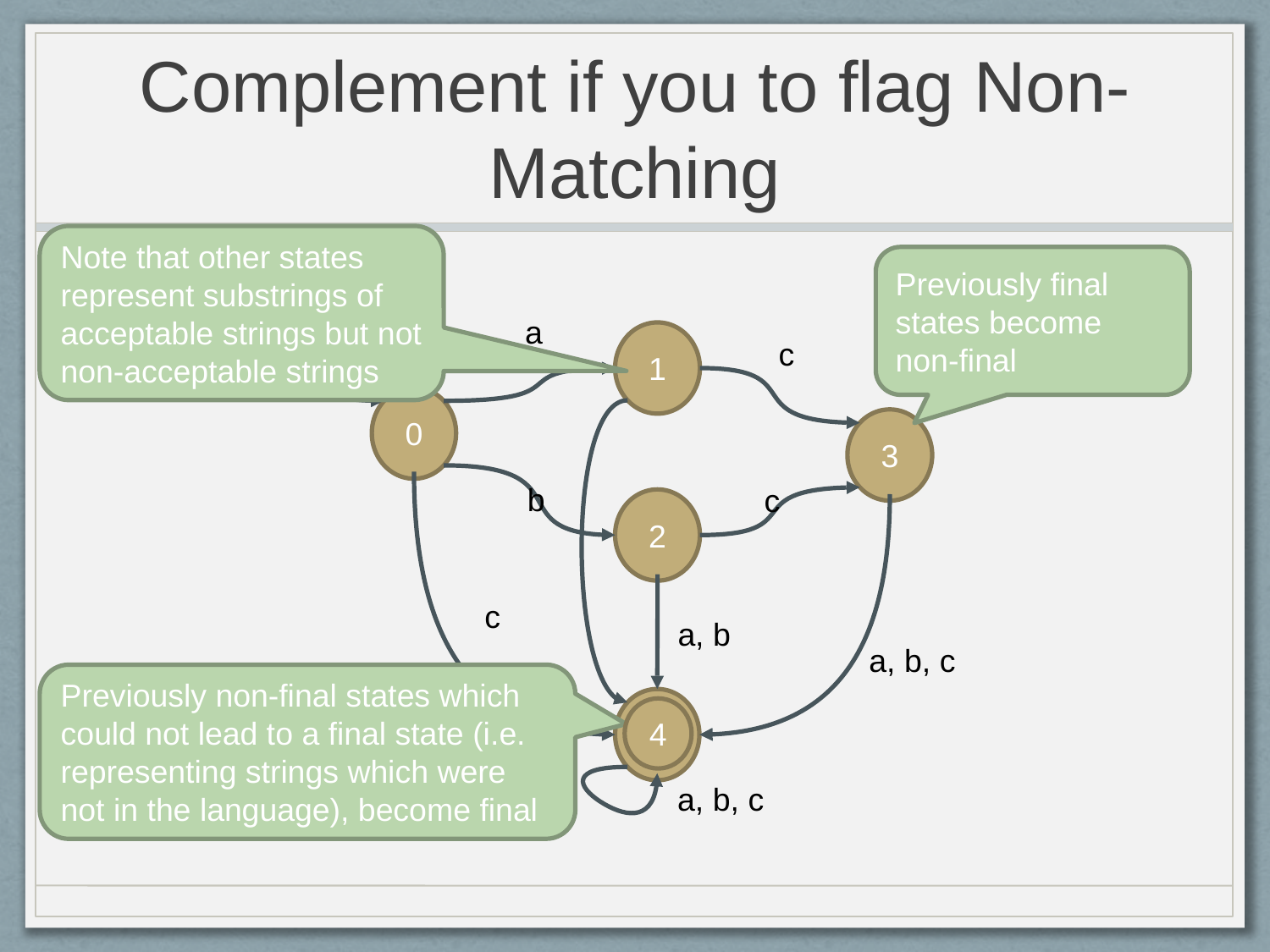

# Complement if you to flag Non-Matching
Note that other states represent substrings of acceptable strings but not non-acceptable strings
Previously final states become non-final
a
1
c
0
3
b
c
2
c
a, b
a, b, c
Previously non-final states which could not lead to a final state (i.e. representing strings which were not in the language), become final
4
4
a, b, c